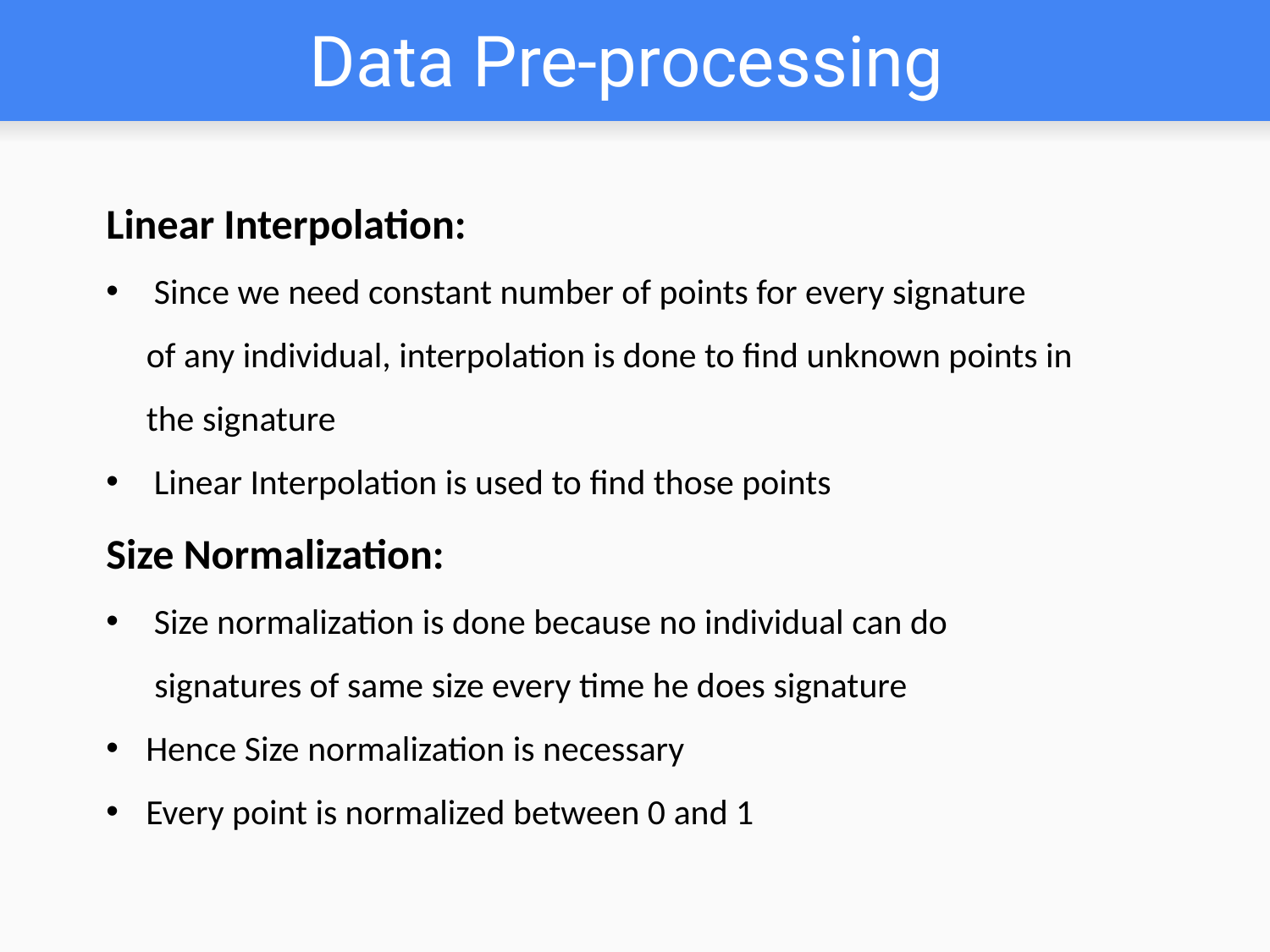

# Data Pre-processing
Linear Interpolation:
Since we need constant number of points for every signature
     of any individual, interpolation is done to find unknown points in
     the signature
Linear Interpolation is used to find those points
Size Normalization:
Size normalization is done because no individual can do
      signatures of same size every time he does signature
Hence Size normalization is necessary
Every point is normalized between 0 and 1